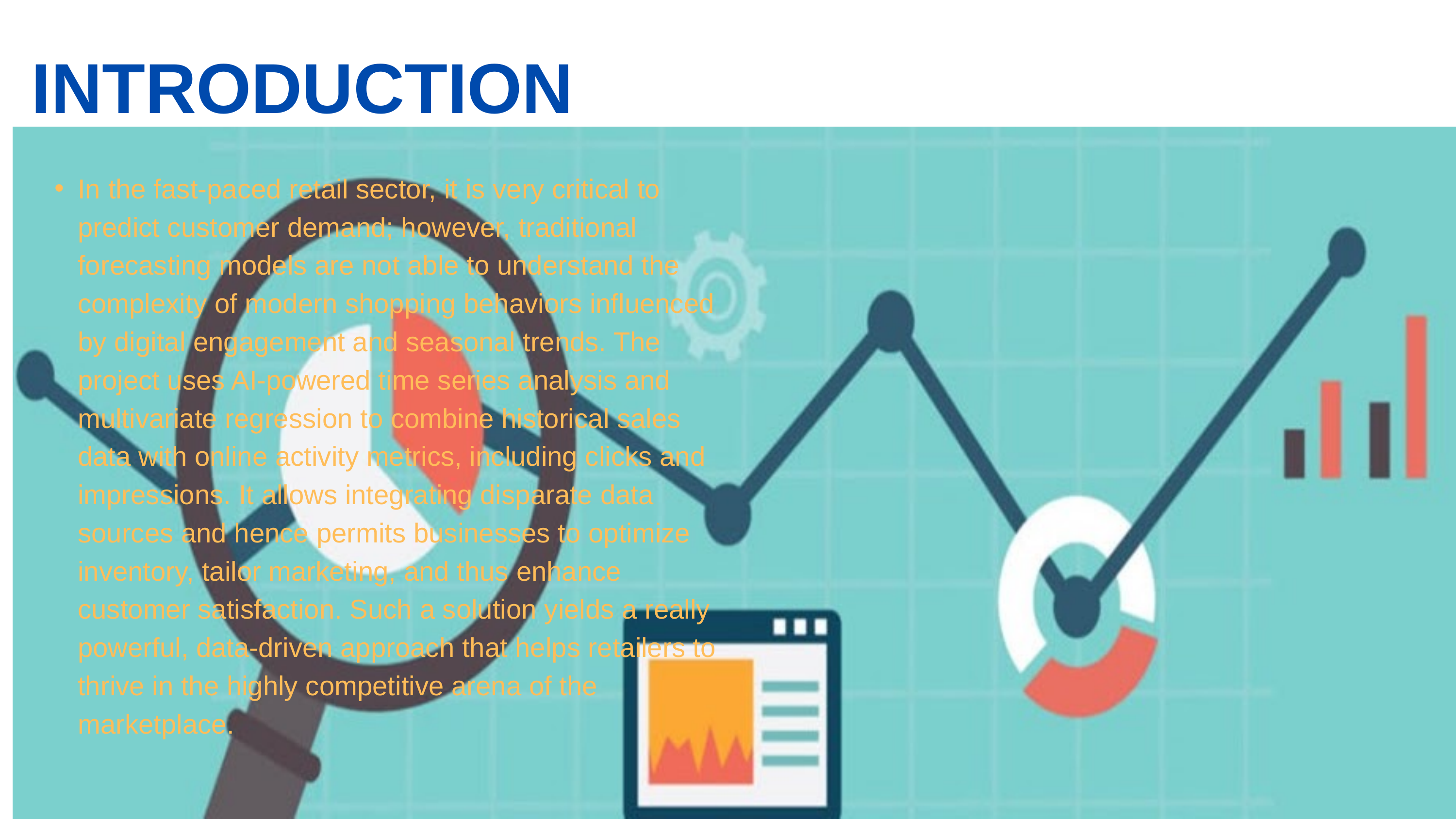

INTRODUCTION
In the fast-paced retail sector, it is very critical to predict customer demand; however, traditional forecasting models are not able to understand the complexity of modern shopping behaviors influenced by digital engagement and seasonal trends. The project uses AI-powered time series analysis and multivariate regression to combine historical sales data with online activity metrics, including clicks and impressions. It allows integrating disparate data sources and hence permits businesses to optimize inventory, tailor marketing, and thus enhance customer satisfaction. Such a solution yields a really powerful, data-driven approach that helps retailers to thrive in the highly competitive arena of the marketplace.

Drag and drop your photo or video! Click the sample photo or video and delete. Select yours from the uploads tab, drag, and then drop inside the frame!